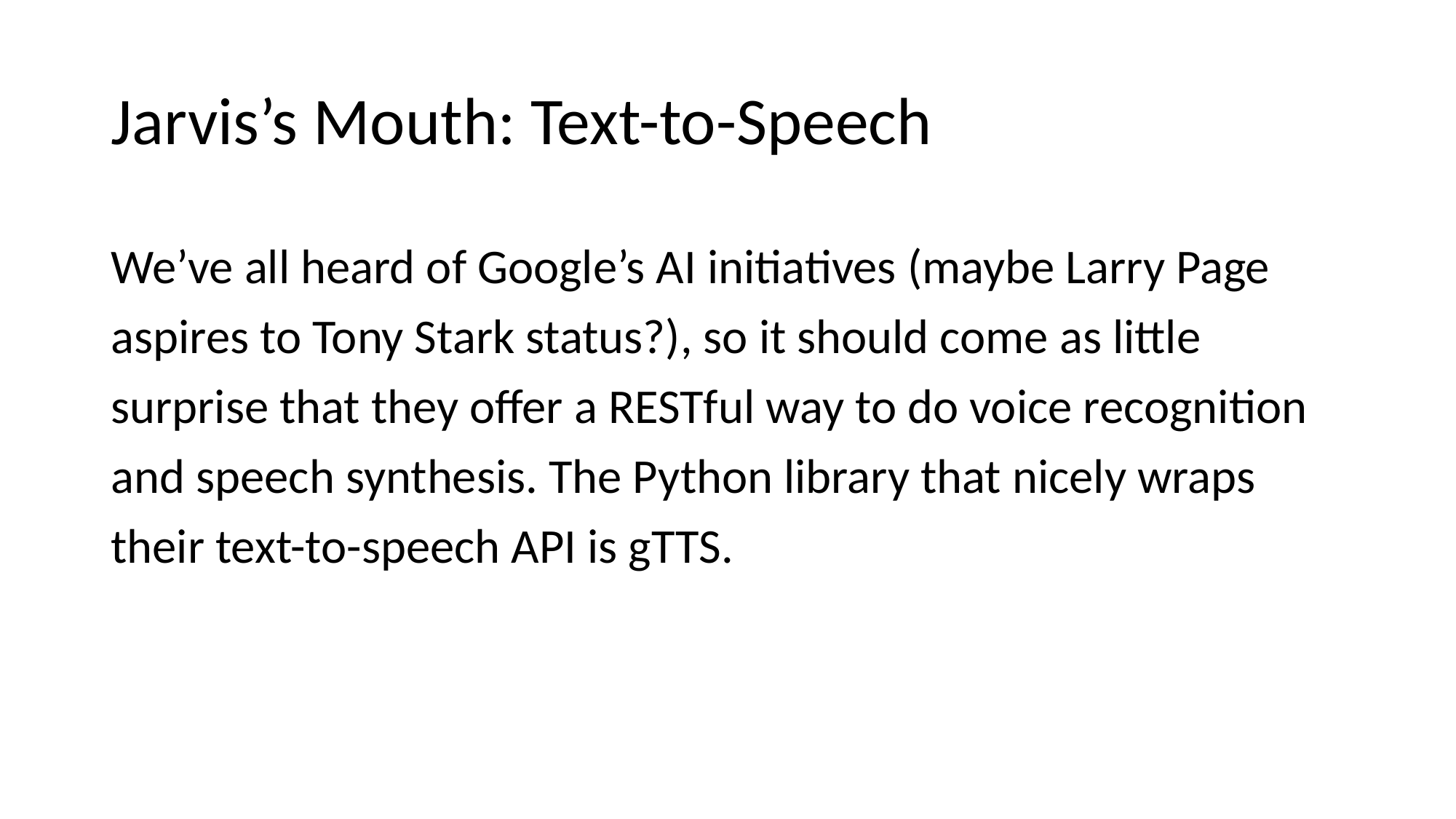

# Jarvis’s Mouth: Text-to-Speech
We’ve all heard of Google’s AI initiatives (maybe Larry Page aspires to Tony Stark status?), so it should come as little surprise that they offer a RESTful way to do voice recognition and speech synthesis. The Python library that nicely wraps their text-to-speech API is gTTS.